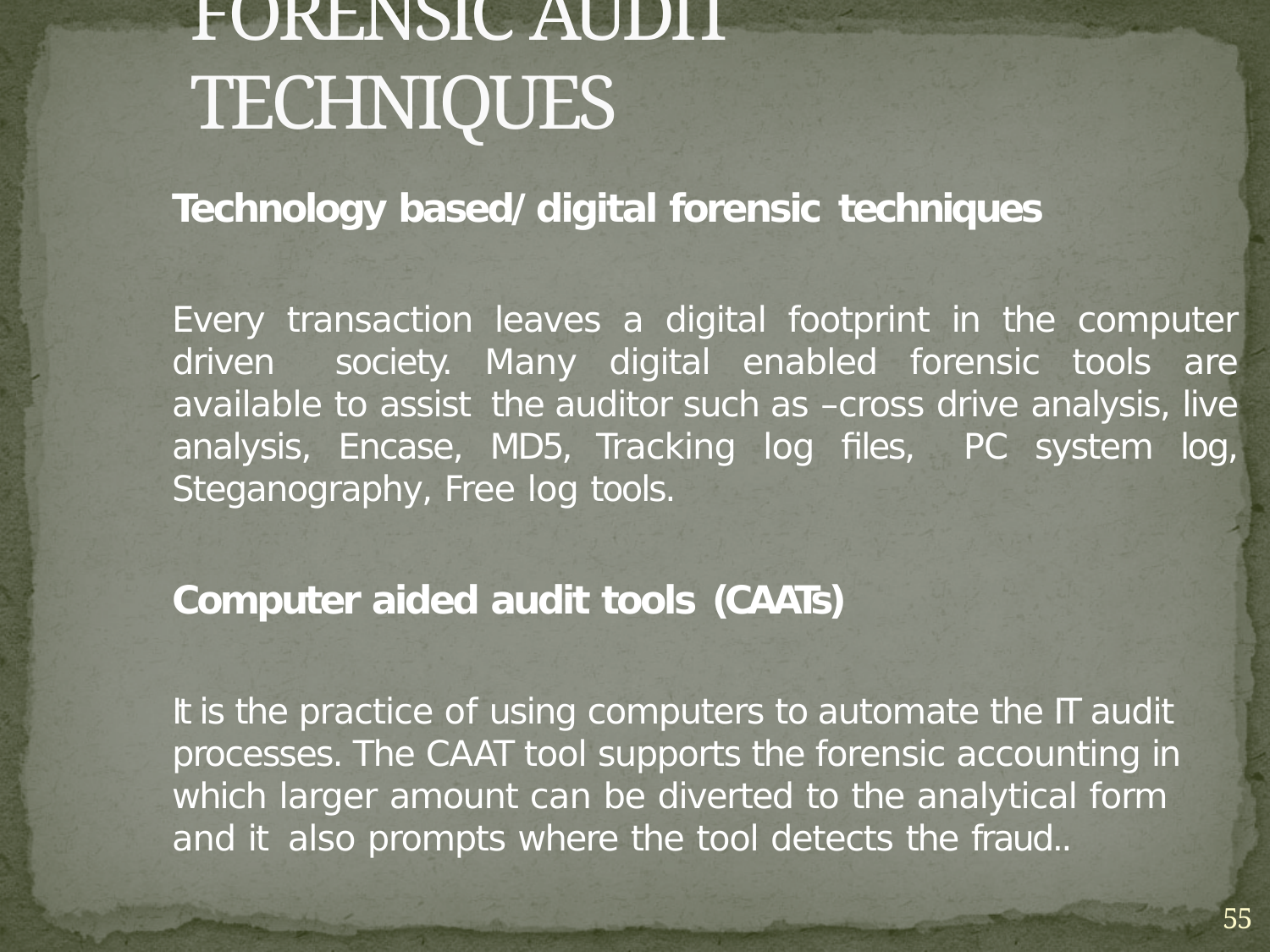

# FORENSIC AUDIT TECHNIQUES
Technology based/ digital forensic techniques

Every transaction leaves a digital footprint in the computer driven  society. Many digital enabled forensic tools are available to assist  the auditor such as –cross drive analysis, live analysis, Encase, MD5, Tracking log files,  PC system log, Steganography, Free log tools.

Computer aided audit tools (CAATs)

It is the practice of using computers to automate the IT audit  processes. The CAAT tool supports the forensic accounting in  which larger amount can be diverted to the analytical form and it  also prompts where the tool detects the fraud..
55